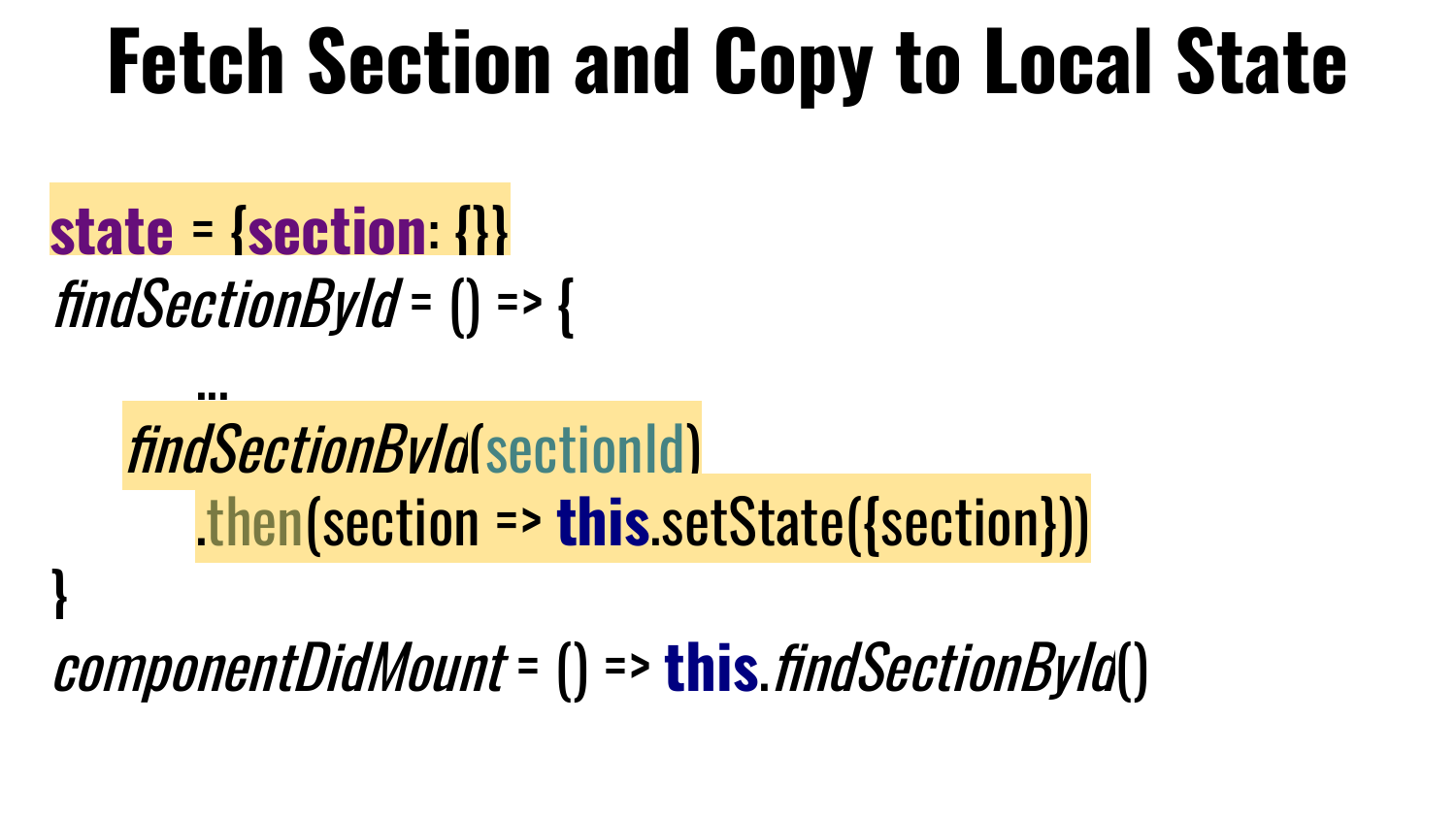

# Fetch Section and Copy to Local State

state = {section: {}}
findSectionById = () => {
	...
findSectionById(sectionId)
.then(section => this.setState({section}))
}
componentDidMount = () => this.findSectionById()